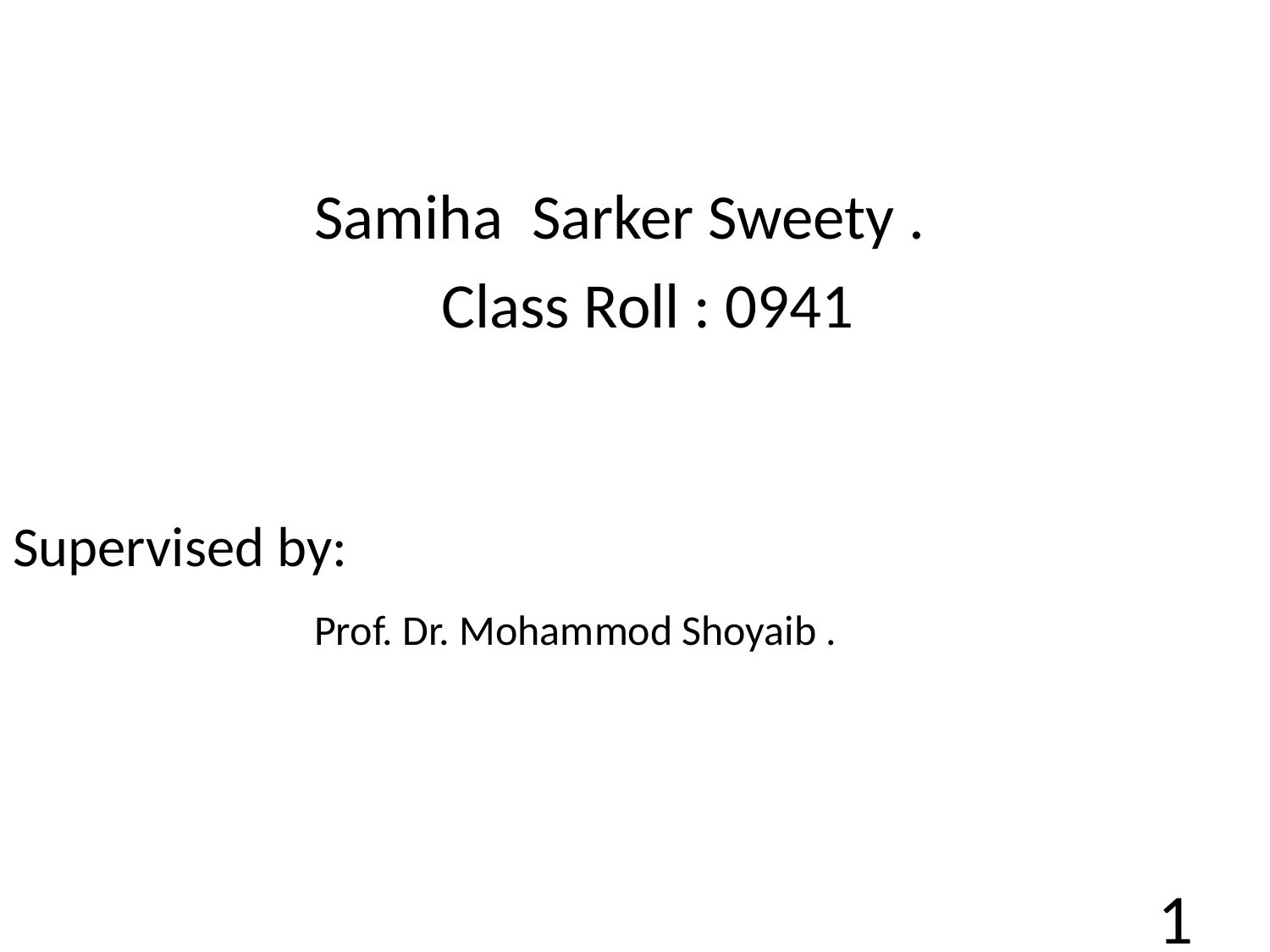

Samiha  Sarker Sweety .
				Class Roll : 0941

Supervised by:
   			Prof. Dr. Mohammod Shoyaib .
1